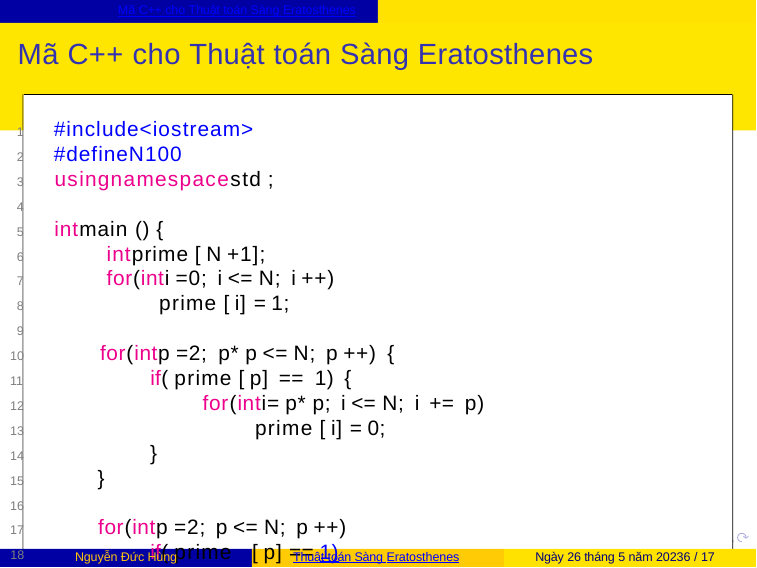

Mã C++ cho Thuật toán Sàng Eratosthenes
# Mã C++ cho Thuật toán Sàng Eratosthenes

1	#include<iostream>
2	#defineN100
3	usingnamespacestd ;
4
5	intmain () {
6	intprime [ N +1];
7	for(inti =0; i <= N; i ++)
8	prime [ i] = 1;
9
10	for(intp =2; p* p <= N; p ++) {
11
12
13
14
15
16
17
if( prime [ p] == 1) {
for(inti= p* p; i <= N; i += p)  prime [ i] = 0;
}
}
for(intp =2; p <= N; p ++)

18	if( prime
[ p] == 1)
Nguyễn Đức Hùng
Thuật toán Sàng Eratosthenes
Ngày 26 tháng 5 năm 20236 / 17